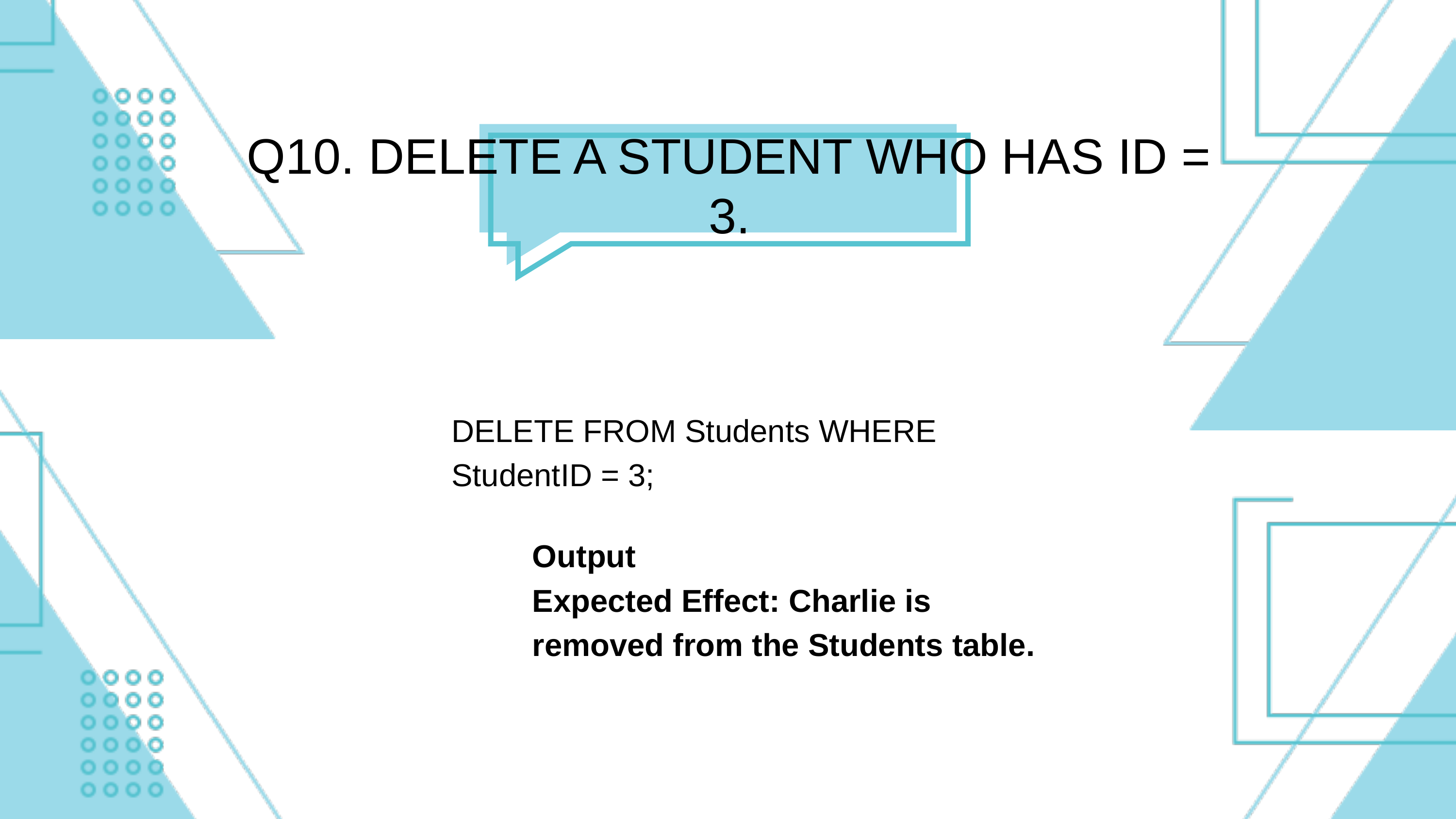

Q10. DELETE A STUDENT WHO HAS ID = 3.

DELETE FROM Students WHERE StudentID = 3;

Output
Expected Effect: Charlie is removed from the Students table.